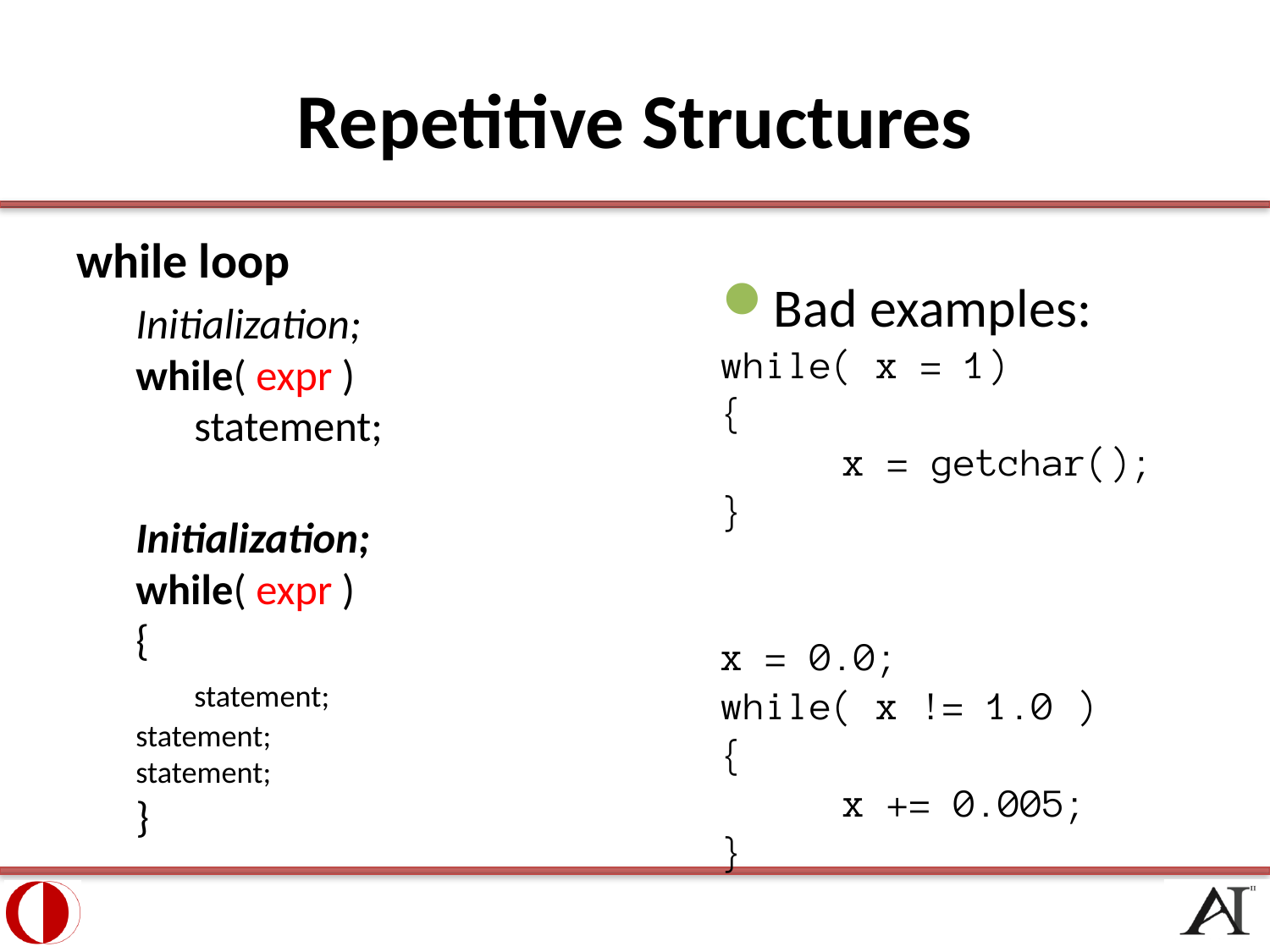

# Repetitive Structures
while loop
Initialization;
while( expr )
      statement;

Initialization;
while( expr )
{
      statement;
	statement;
	statement;
}

Bad examples:
while( x = 1)
{
	x = getchar();
}

x = 0.0;
while( x != 1.0 )
{
	x += 0.005;
}